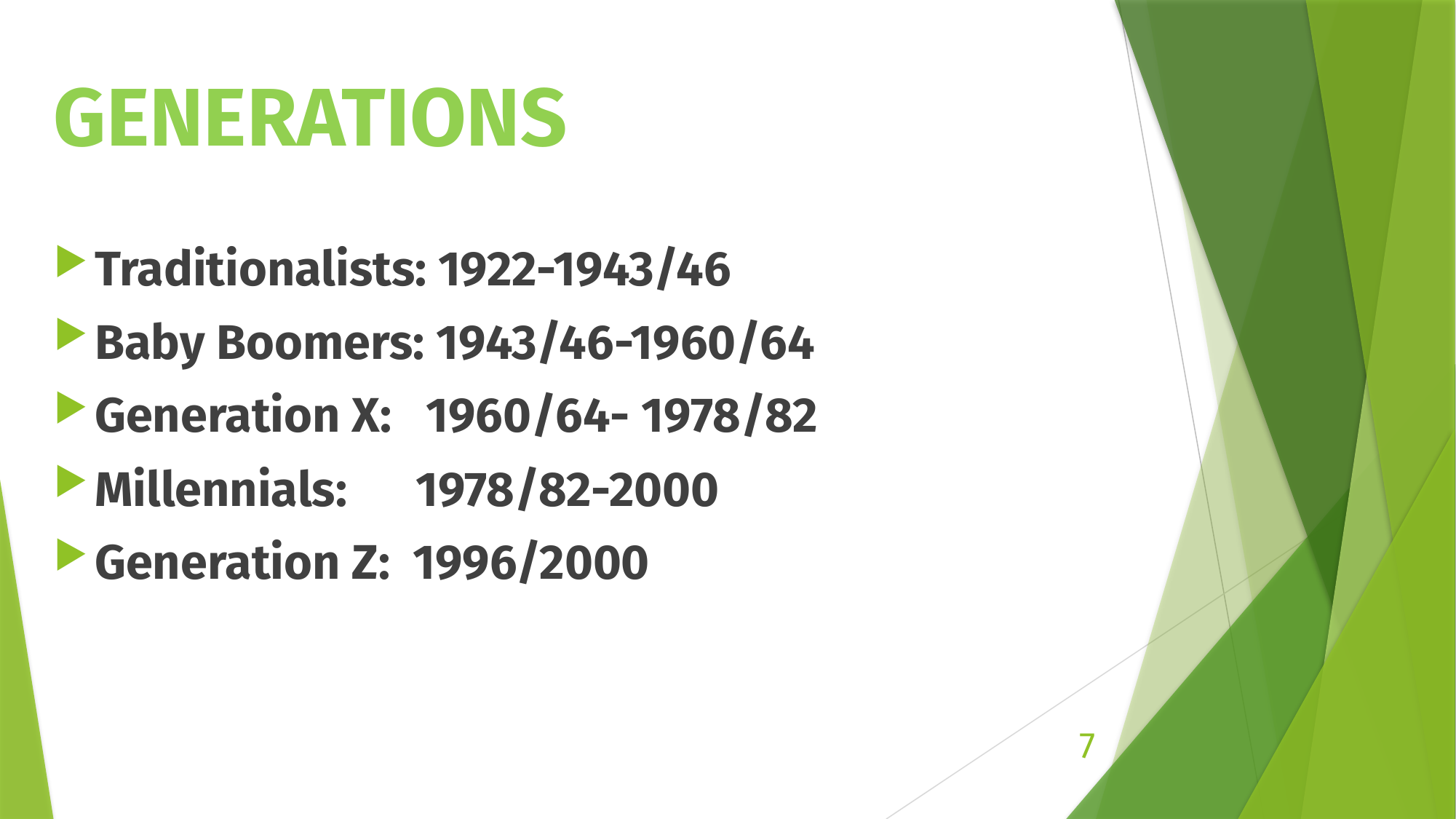

GENERATIONS

Traditionalists: 1922-1943/46
Baby Boomers: 1943/46-1960/64
Generation X:   1960/64- 1978/82
Millennials:      1978/82-2000
Generation Z:  1996/2000

7